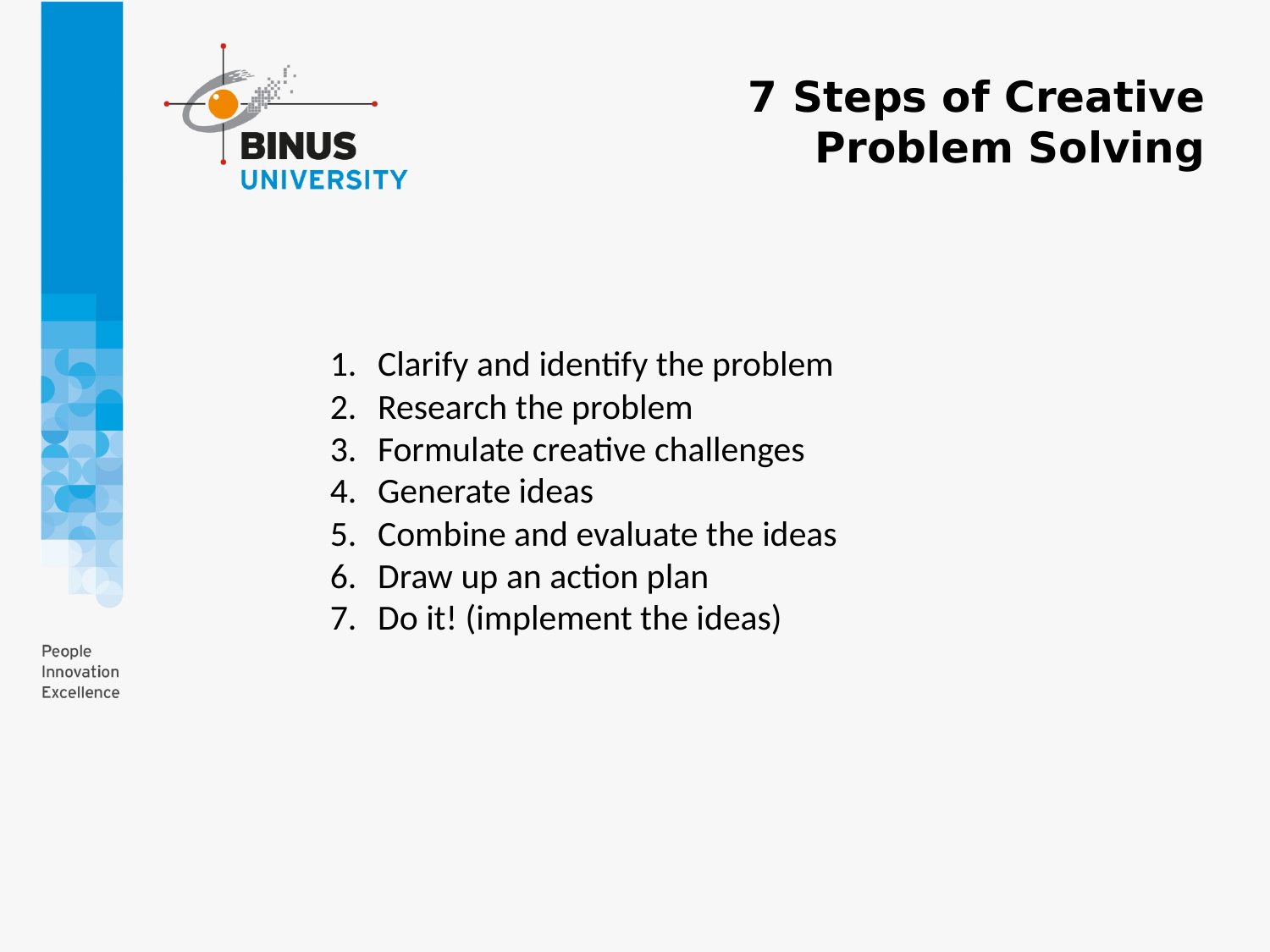

7 Steps of Creative
Problem Solving
Clarify and identify the problem
Research the problem
Formulate creative challenges
Generate ideas
Combine and evaluate the ideas
Draw up an action plan
Do it! (implement the ideas)